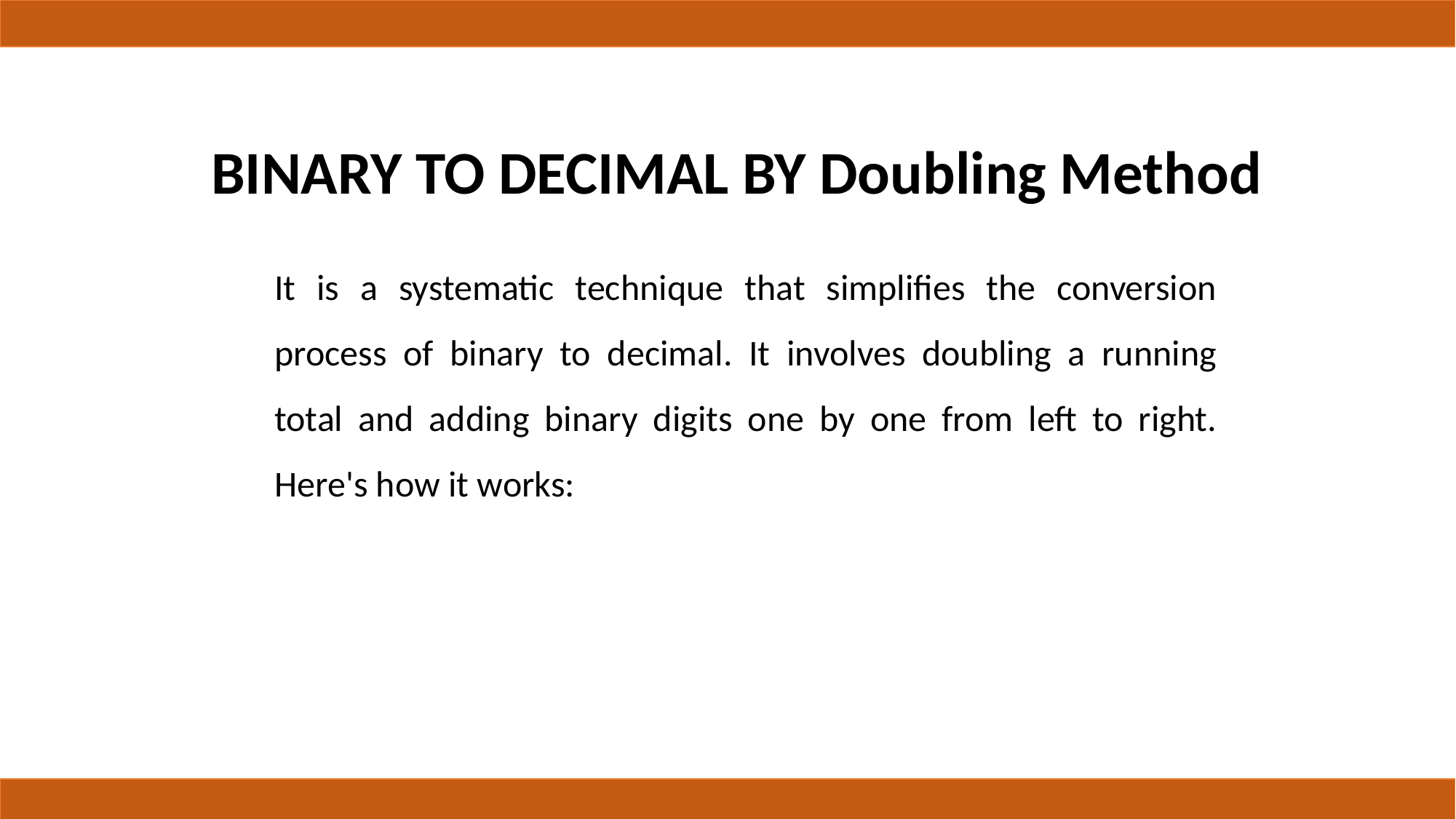

# BINARY TO DECIMAL BY Doubling Method
It is a systematic technique that simplifies the conversion process of binary to decimal. It involves doubling a running total and adding binary digits one by one from left to right. Here's how it works: